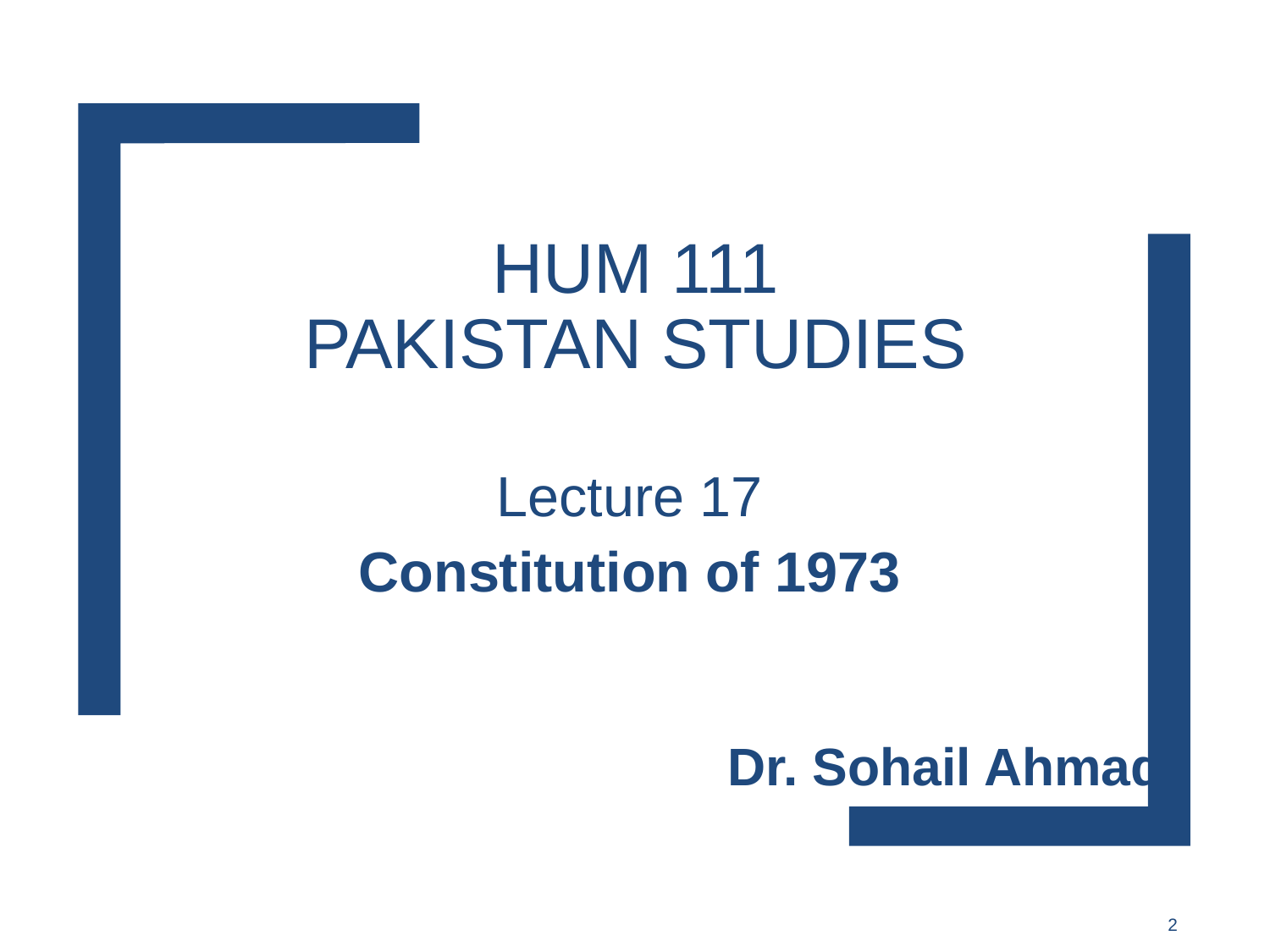

# HUM 111 Pakistan Studies
Lecture 17
Constitution of 1973

Dr. Sohail Ahmad
2